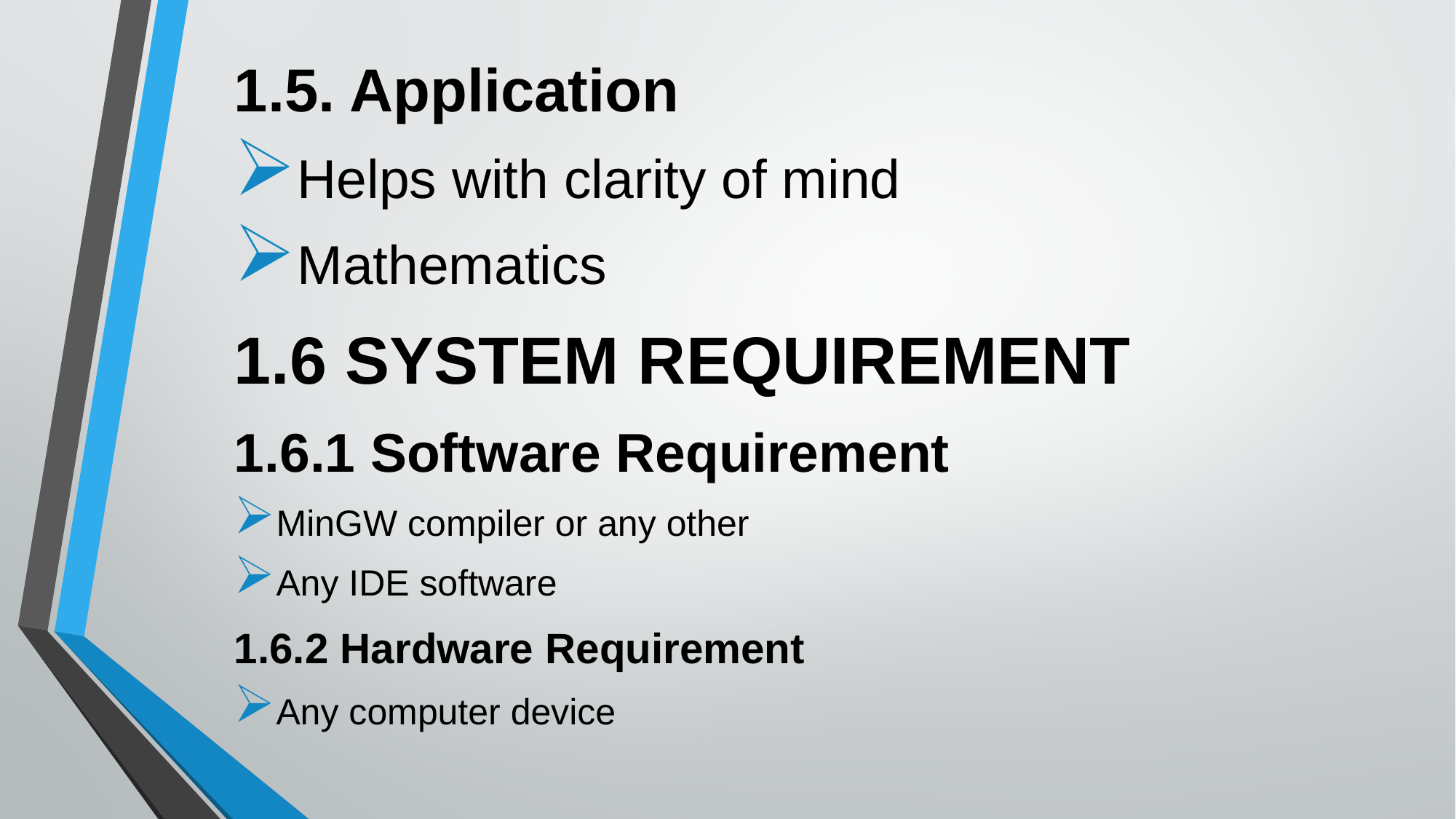

1.5. Application
Helps with clarity of mind
Mathematics
1.6 SYSTEM REQUIREMENT
1.6.1 Software Requirement
MinGW compiler or any other
Any IDE software
1.6.2 Hardware Requirement
Any computer device

#